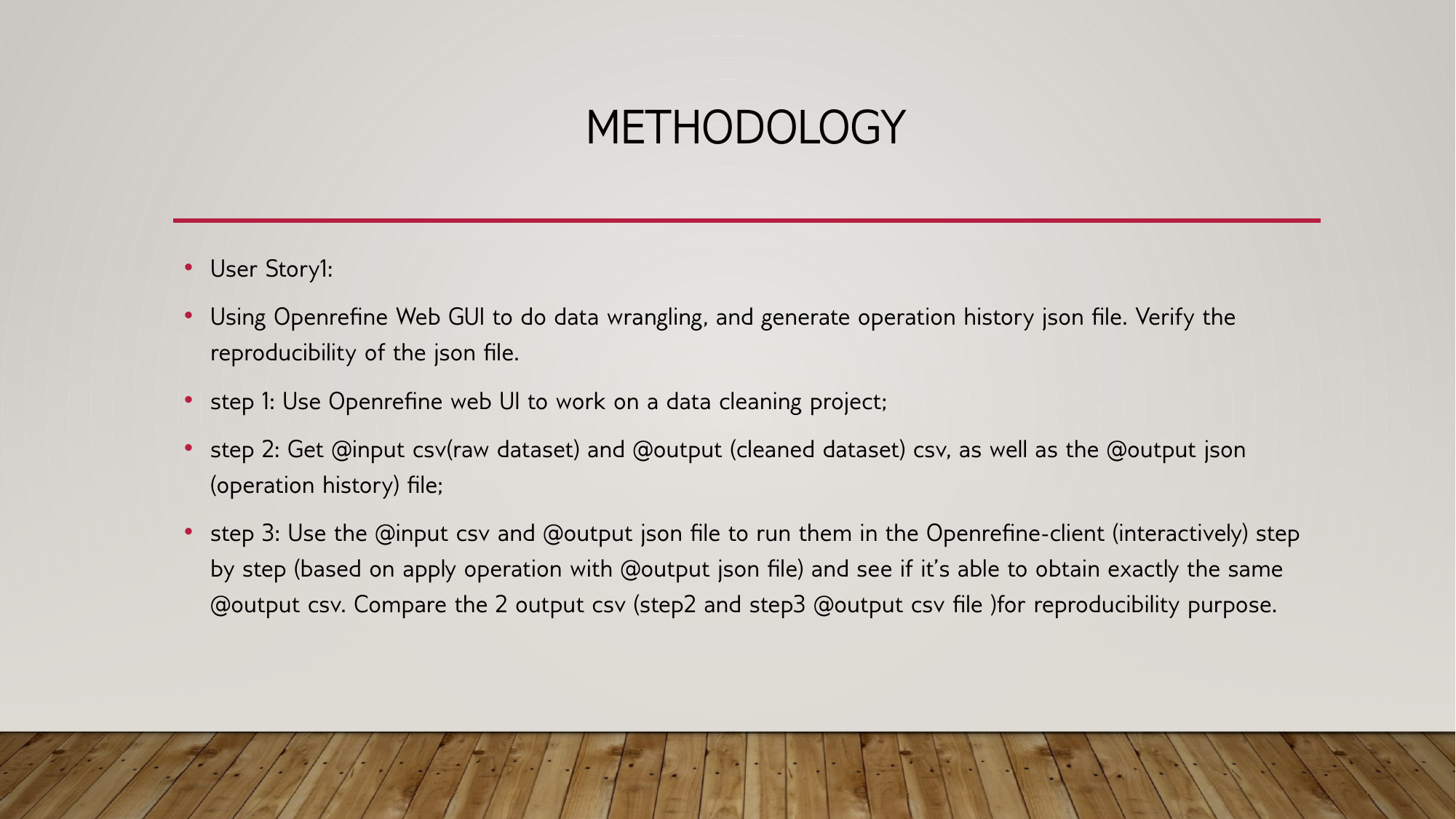

# methodology
User Story1:
Using Openrefine Web GUI to do data wrangling, and generate operation history json file. Verify the reproducibility of the json file.
step 1: Use Openrefine web UI to work on a data cleaning project;
step 2: Get @input csv(raw dataset) and @output (cleaned dataset) csv, as well as the @output json (operation history) file;
step 3: Use the @input csv and @output json file to run them in the Openrefine-client (interactively) step by step (based on apply operation with @output json file) and see if it’s able to obtain exactly the same @output csv. Compare the 2 output csv (step2 and step3 @output csv file )for reproducibility purpose.